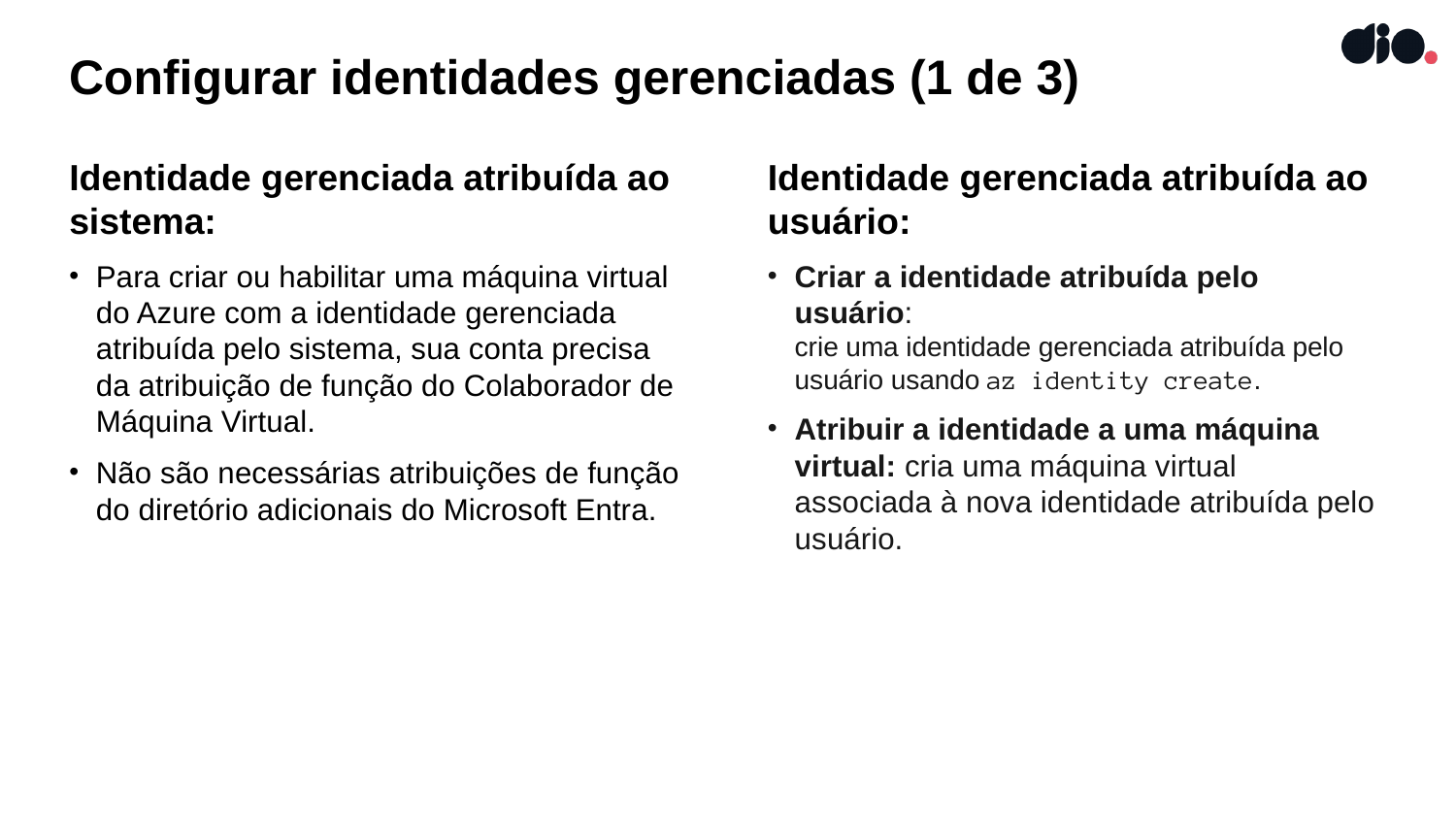

# Configurar identidades gerenciadas (1 de 3)
Identidade gerenciada atribuída ao sistema:
Para criar ou habilitar uma máquina virtual do Azure com a identidade gerenciada atribuída pelo sistema, sua conta precisa da atribuição de função do Colaborador de Máquina Virtual.
Não são necessárias atribuições de função do diretório adicionais do Microsoft Entra.

Identidade gerenciada atribuída ao usuário:
Criar a identidade atribuída pelo usuário:
crie uma identidade gerenciada atribuída pelo usuário usando az identity create.
Atribuir a identidade a uma máquina virtual: cria uma máquina virtual associada à nova identidade atribuída pelo usuário.